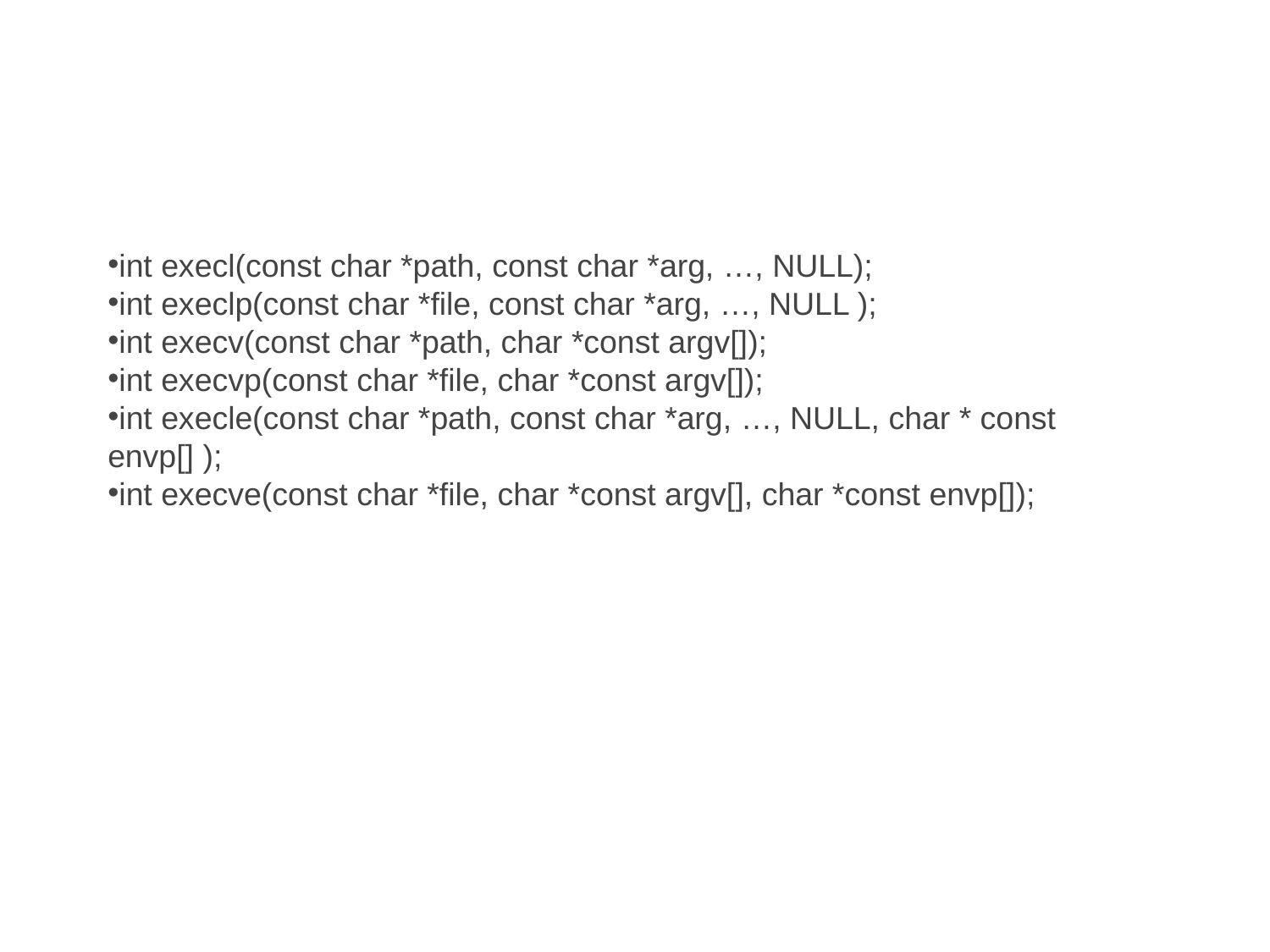

int execl(const char *path, const char *arg, …, NULL);
int execlp(const char *file, const char *arg, …, NULL );
int execv(const char *path, char *const argv[]);
int execvp(const char *file, char *const argv[]);
int execle(const char *path, const char *arg, …, NULL, char * const envp[] );
int execve(const char *file, char *const argv[], char *const envp[]);